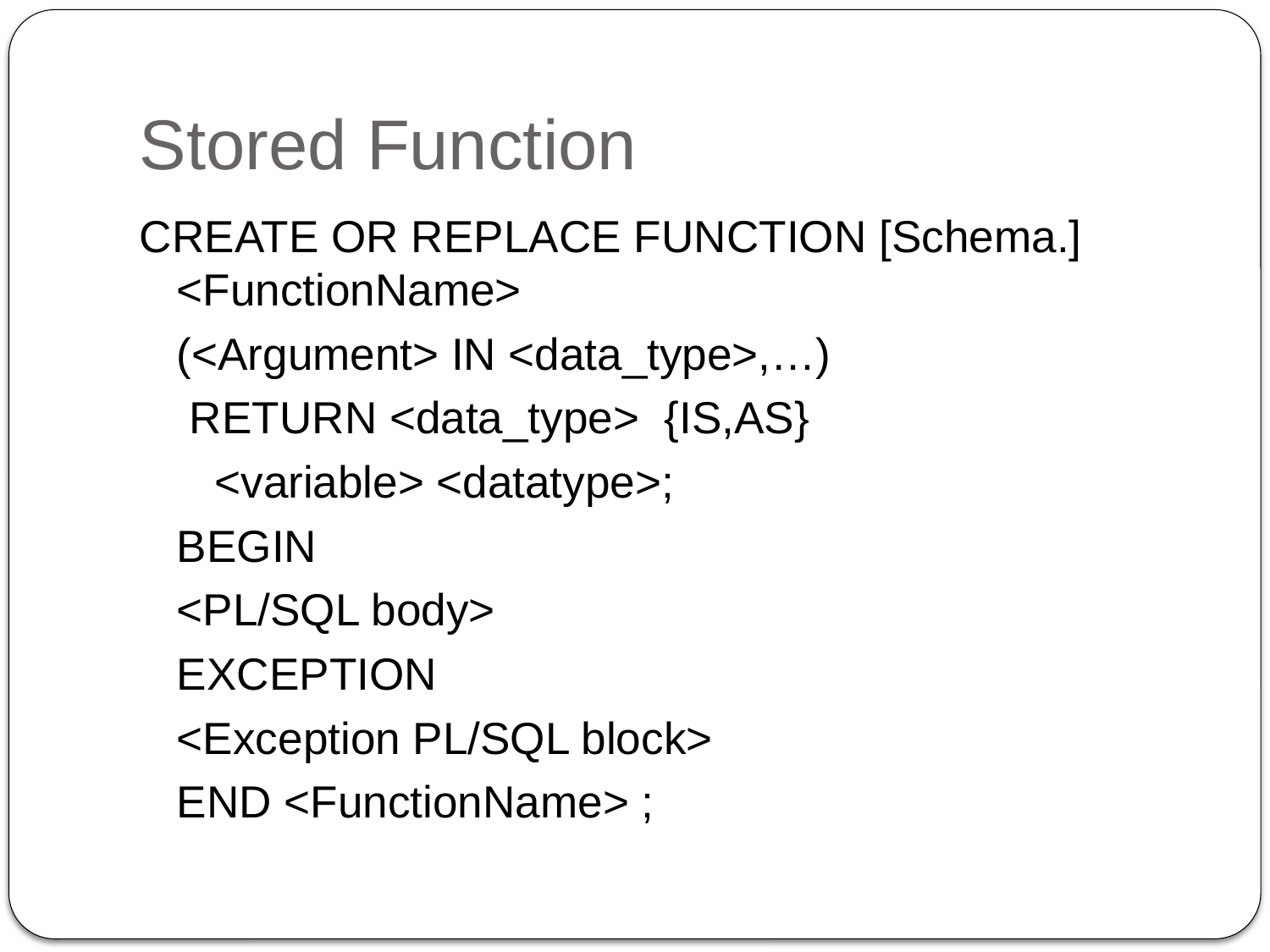

# Stored Function
CREATE OR REPLACE FUNCTION [Schema.] <FunctionName>
 	(<Argument> IN <data_type>,…)
    RETURN <data_type>  {IS,AS}
      <variable> <datatype>;
	BEGIN
		<PL/SQL body>
	EXCEPTION
		<Exception PL/SQL block>
	END <FunctionName> ;